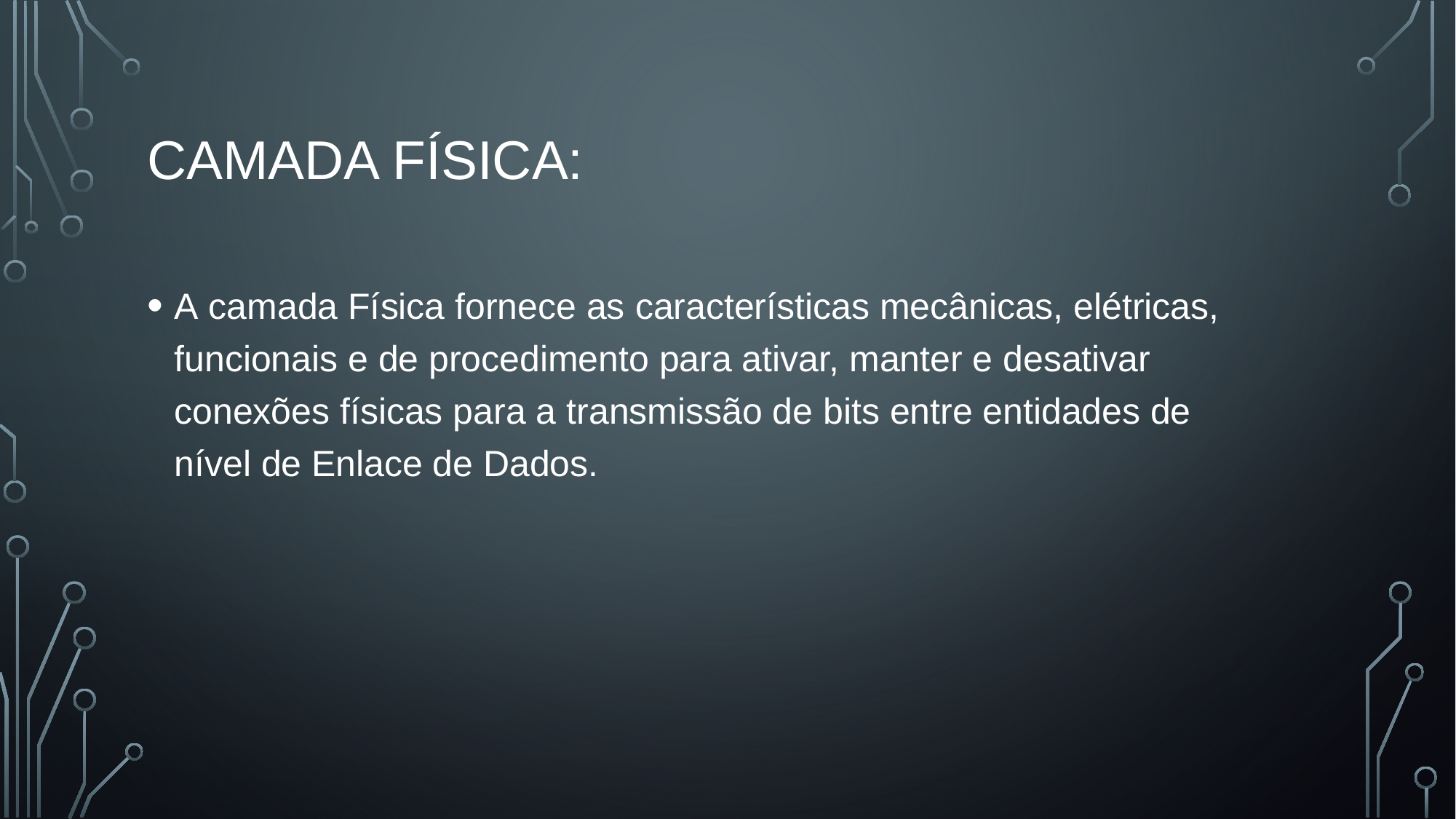

# Camada física:
A camada Física fornece as características mecânicas, elétricas, funcionais e de procedimento para ativar, manter e desativar conexões físicas para a transmissão de bits entre entidades de nível de Enlace de Dados.